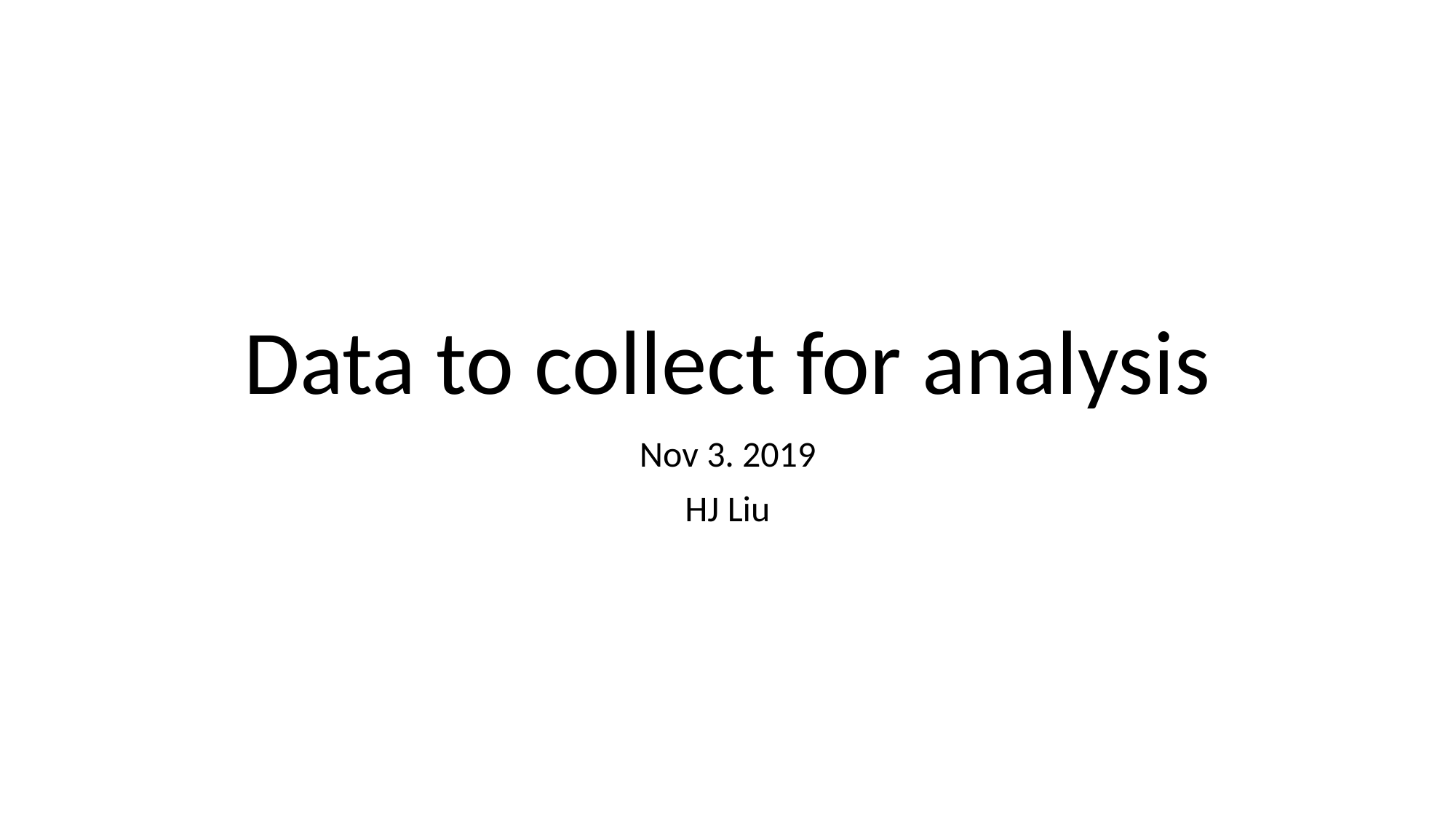

# Data to collect for analysis
Nov 3. 2019
HJ Liu